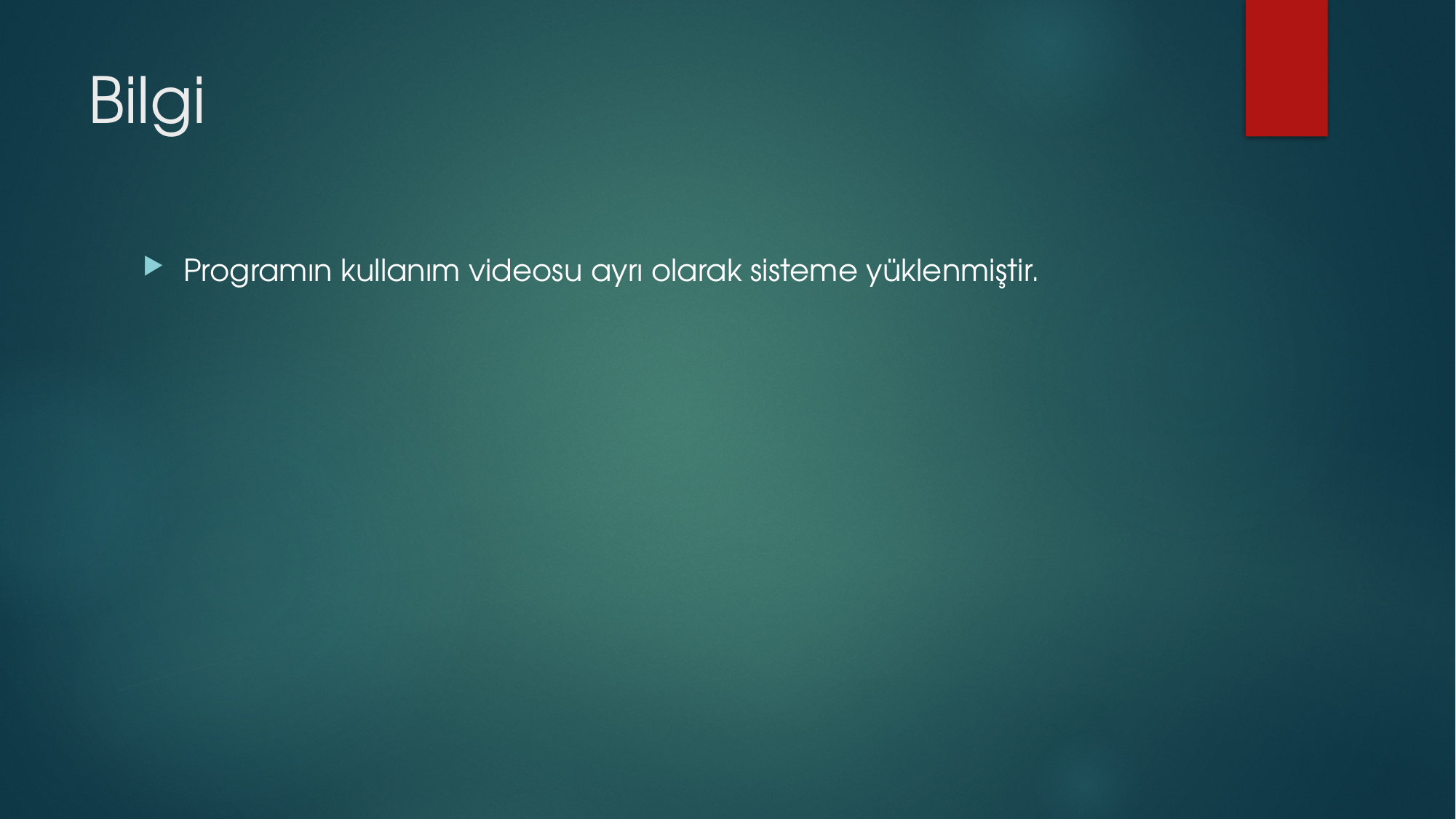

# Bilgi
Programın kullanım videosu ayrı olarak sisteme yüklenmiştir.